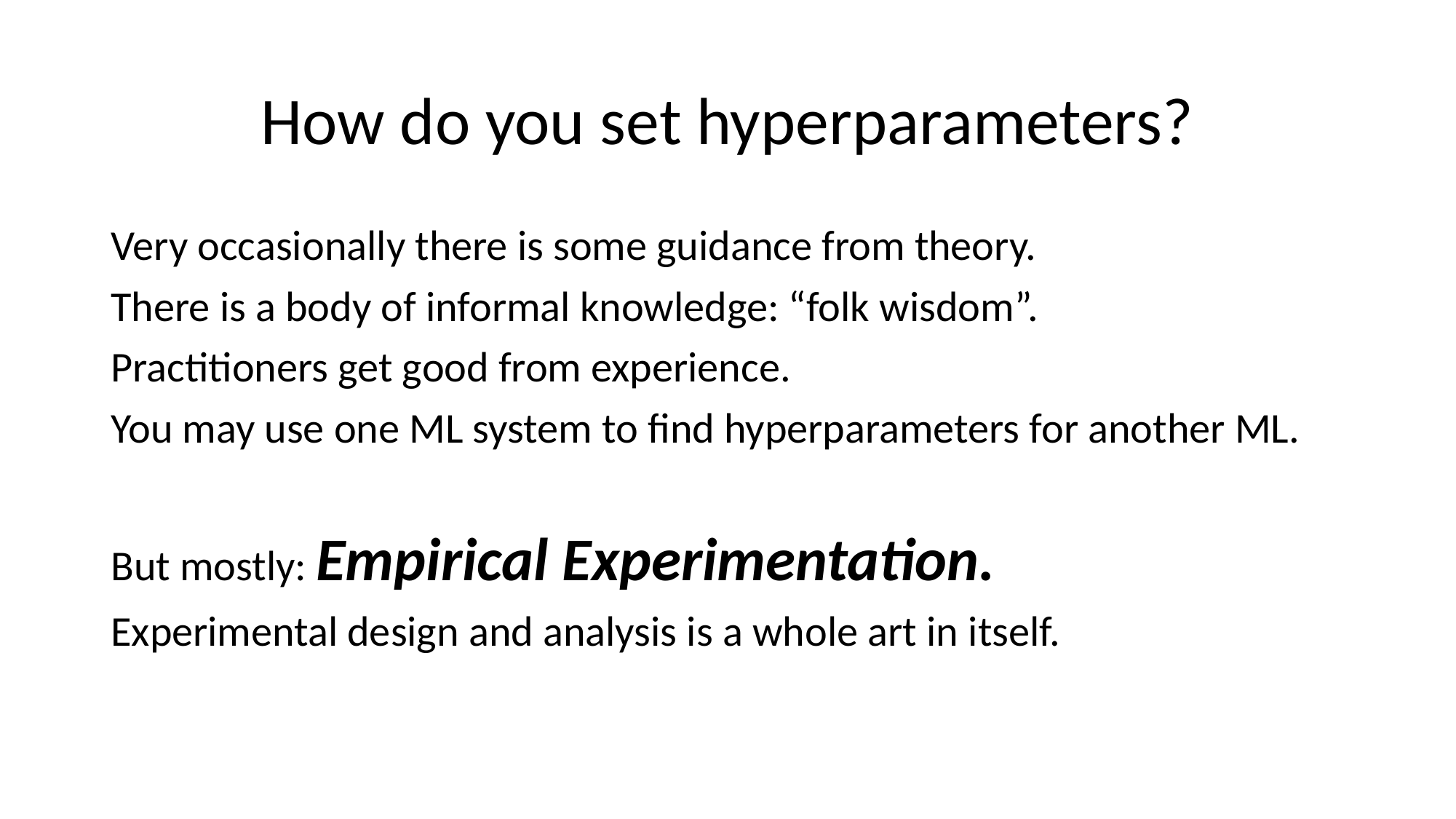

# How do you set hyperparameters?
Very occasionally there is some guidance from theory.
There is a body of informal knowledge: “folk wisdom”.
Practitioners get good from experience.
You may use one ML system to find hyperparameters for another ML.

But mostly: Empirical Experimentation.
Experimental design and analysis is a whole art in itself.